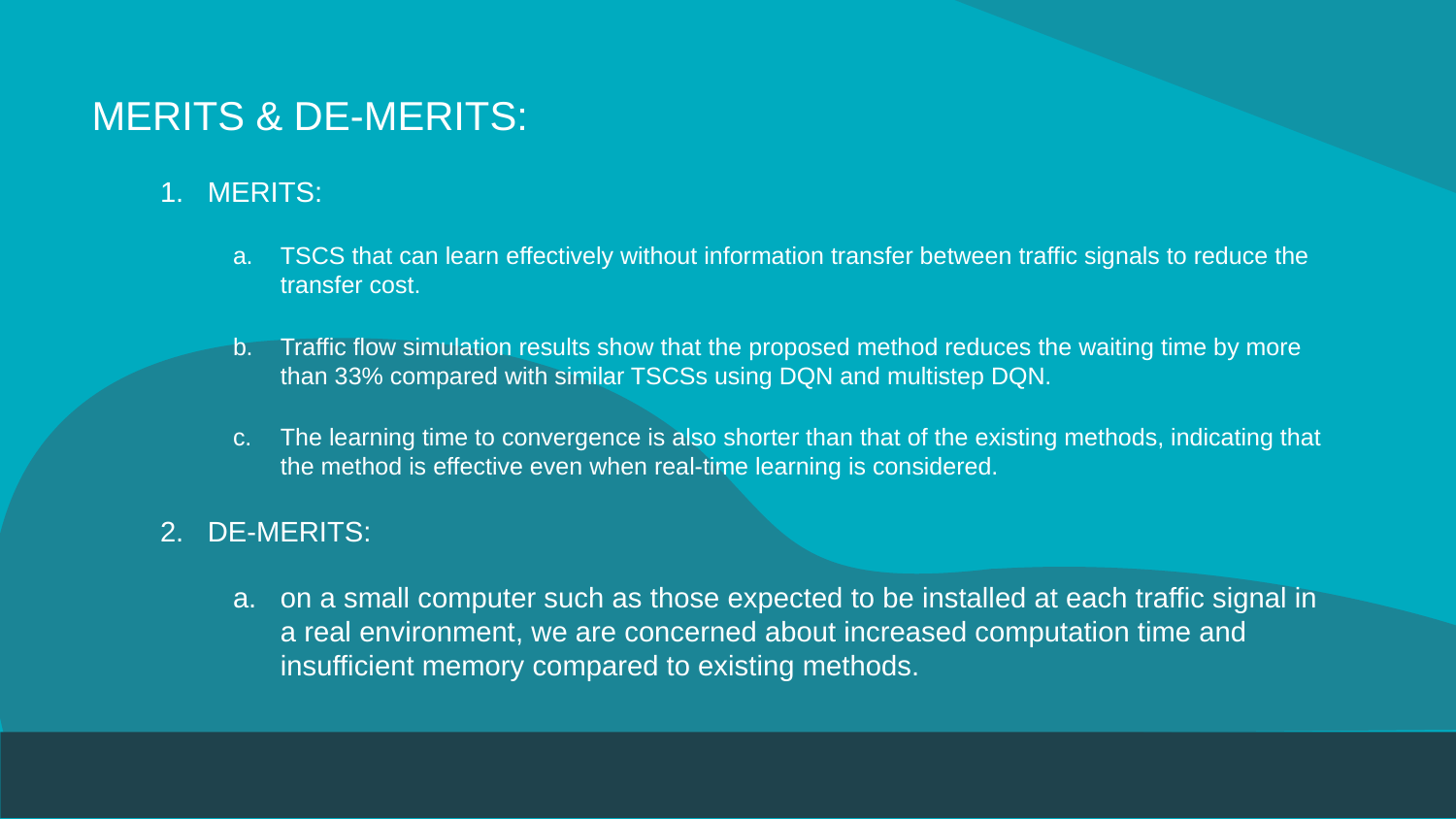

# MERITS & DE-MERITS:
MERITS:
TSCS that can learn effectively without information transfer between traffic signals to reduce the transfer cost.
Traffic flow simulation results show that the proposed method reduces the waiting time by more than 33% compared with similar TSCSs using DQN and multistep DQN.
The learning time to convergence is also shorter than that of the existing methods, indicating that the method is effective even when real-time learning is considered.

DE-MERITS:
on a small computer such as those expected to be installed at each traffic signal in a real environment, we are concerned about increased computation time and insufficient memory compared to existing methods.